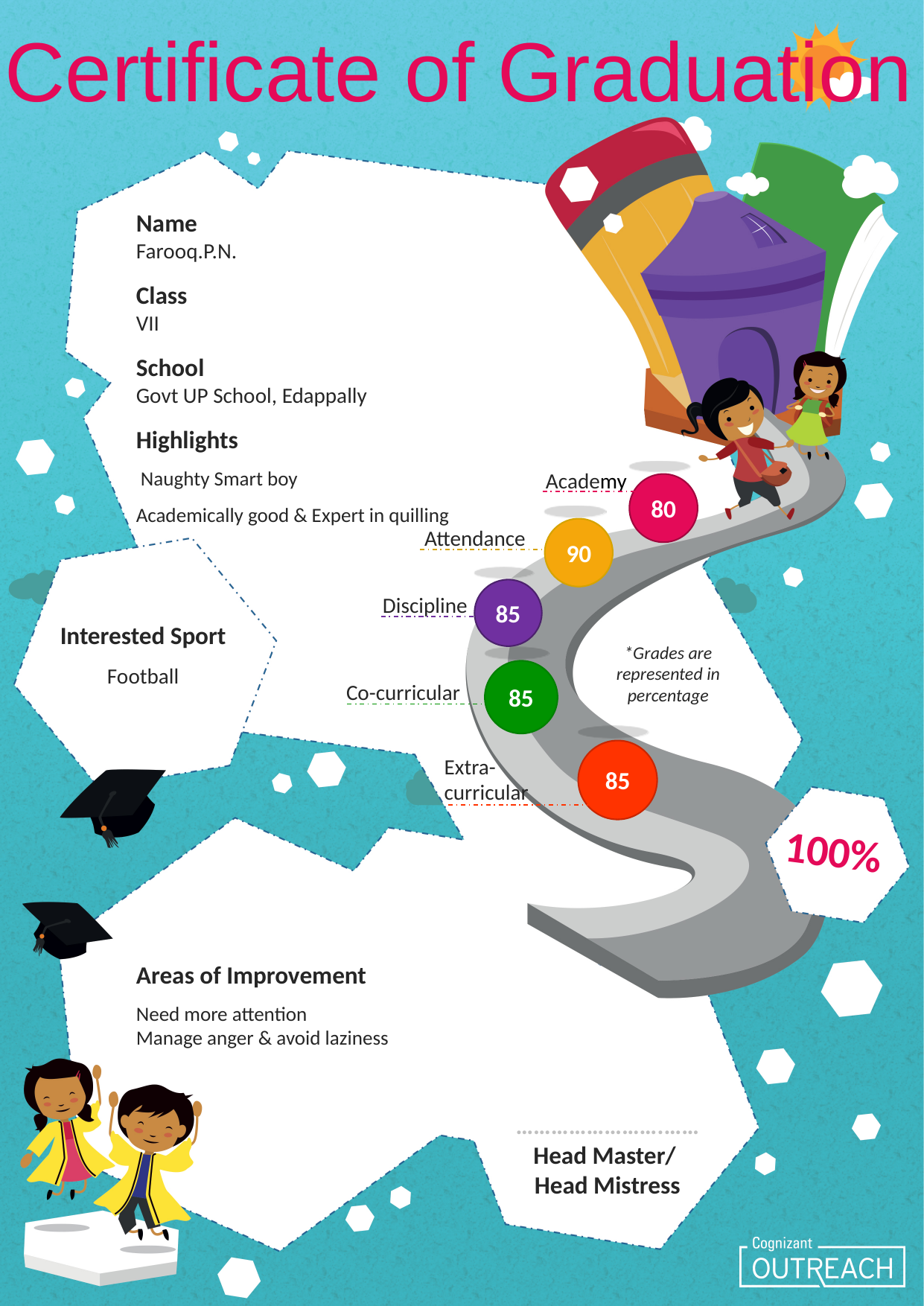

Certificate of Graduation
Name
Farooq.P.N.
Class
VII
School
Govt UP School, Edappally
Highlights
 Naughty Smart boy
Academically good & Expert in quilling

Academy
80
90
Attendance
85
Discipline
Interested Sport
Football
*Grades are represented in percentage
85
Co-curricular
85
Extra-
curricular
100%
Areas of Improvement
Need more attention
Manage anger & avoid laziness

…………………….……
Head Master/
Head Mistress